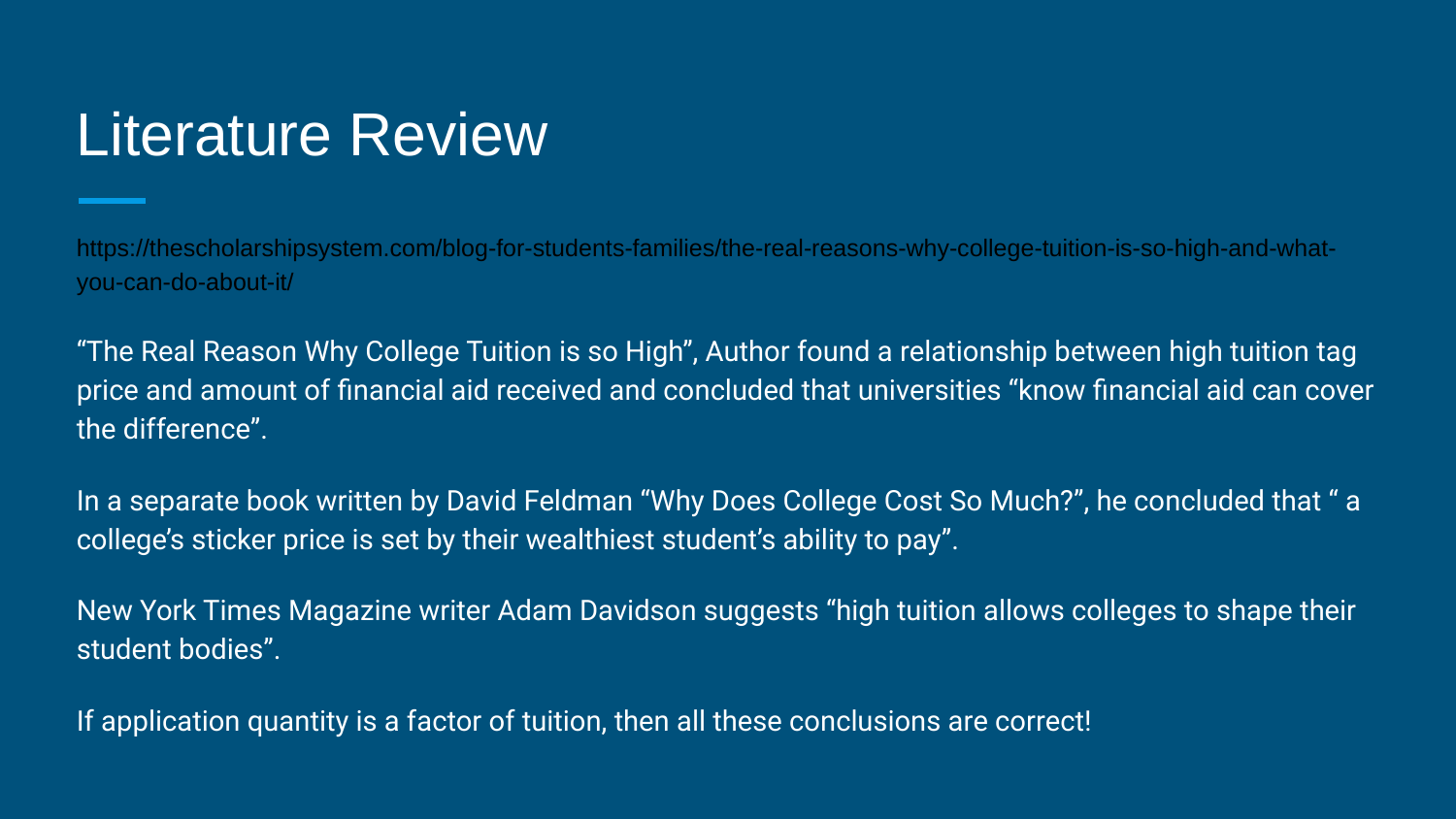

# Literature Review
https://thescholarshipsystem.com/blog-for-students-families/the-real-reasons-why-college-tuition-is-so-high-and-what-you-can-do-about-it/
“The Real Reason Why College Tuition is so High”, Author found a relationship between high tuition tag price and amount of financial aid received and concluded that universities “know financial aid can cover the difference”.
In a separate book written by David Feldman “Why Does College Cost So Much?”, he concluded that “ a college’s sticker price is set by their wealthiest student’s ability to pay”.
New York Times Magazine writer Adam Davidson suggests “high tuition allows colleges to shape their student bodies”.
If application quantity is a factor of tuition, then all these conclusions are correct!